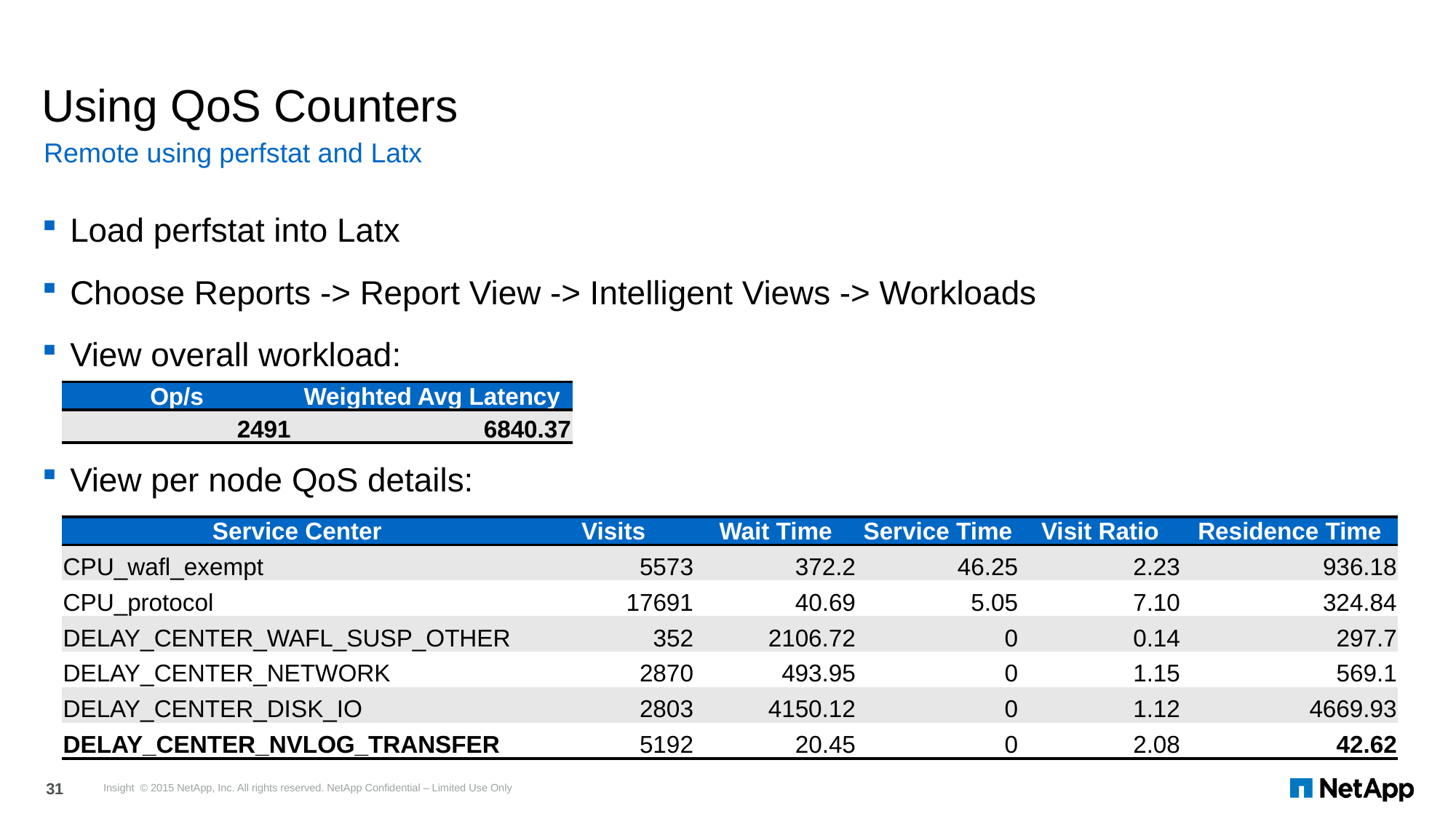

# Using QoS Counters
Remote using perfstat and Latx
Load perfstat into Latx
Choose Reports -> Report View -> Intelligent Views -> Workloads
View overall workload:

View per node QoS details:
| Op/s | Weighted Avg Latency |
| --- | --- |
| 2491 | 6840.37 |
| Service Center | Visits | Wait Time | Service Time | Visit Ratio | Residence Time |
| --- | --- | --- | --- | --- | --- |
| CPU\_wafl\_exempt | 5573 | 372.2 | 46.25 | 2.23 | 936.18 |
| CPU\_protocol | 17691 | 40.69 | 5.05 | 7.10 | 324.84 |
| DELAY\_CENTER\_WAFL\_SUSP\_OTHER | 352 | 2106.72 | 0 | 0.14 | 297.7 |
| DELAY\_CENTER\_NETWORK | 2870 | 493.95 | 0 | 1.15 | 569.1 |
| DELAY\_CENTER\_DISK\_IO | 2803 | 4150.12 | 0 | 1.12 | 4669.93 |
| DELAY\_CENTER\_NVLOG\_TRANSFER | 5192 | 20.45 | 0 | 2.08 | 42.62 |
Insight  © 2015 NetApp, Inc. All rights reserved. NetApp Confidential – Limited Use Only
31